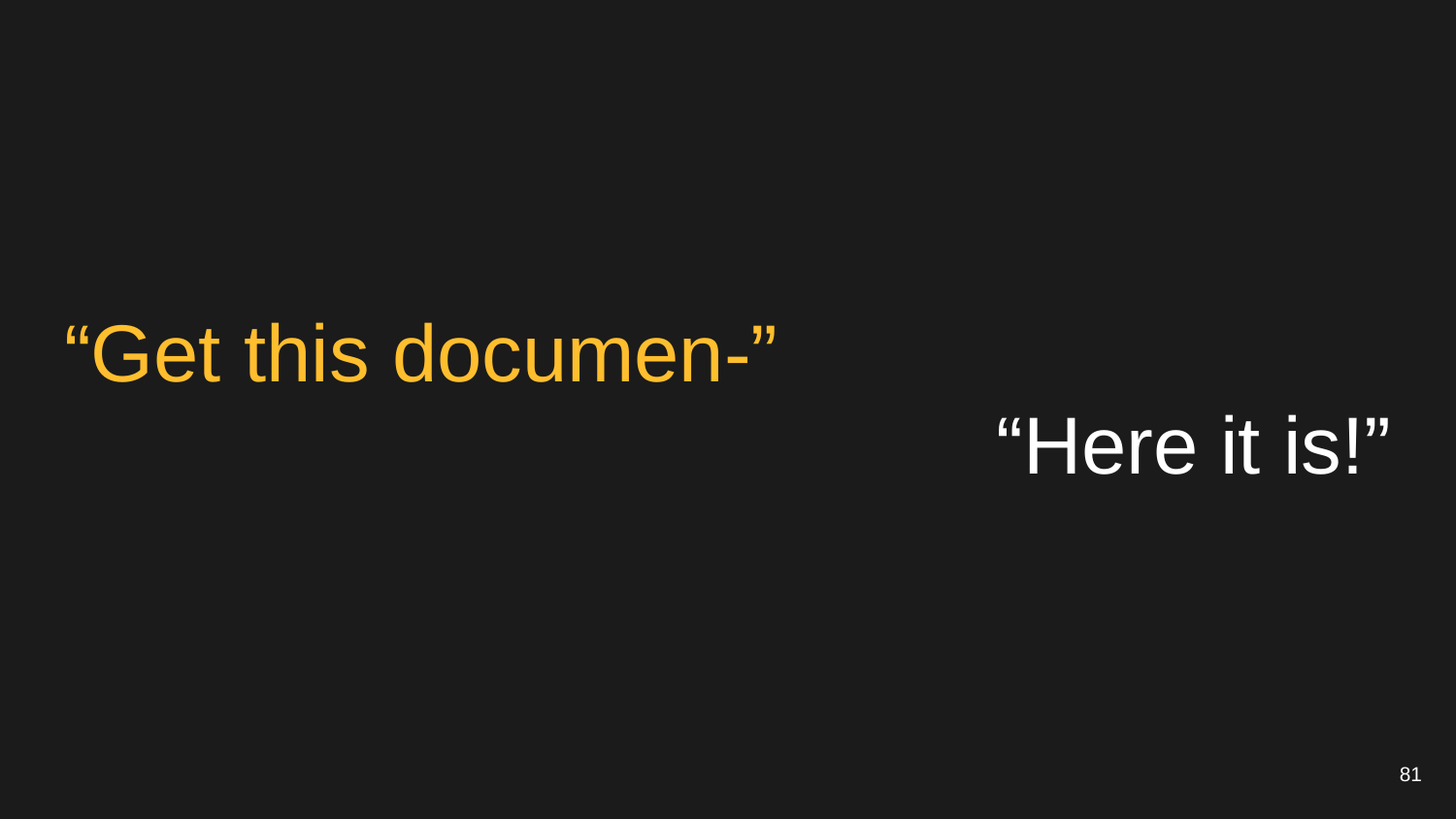

# “Get this documen-”
“Here it is!”
81